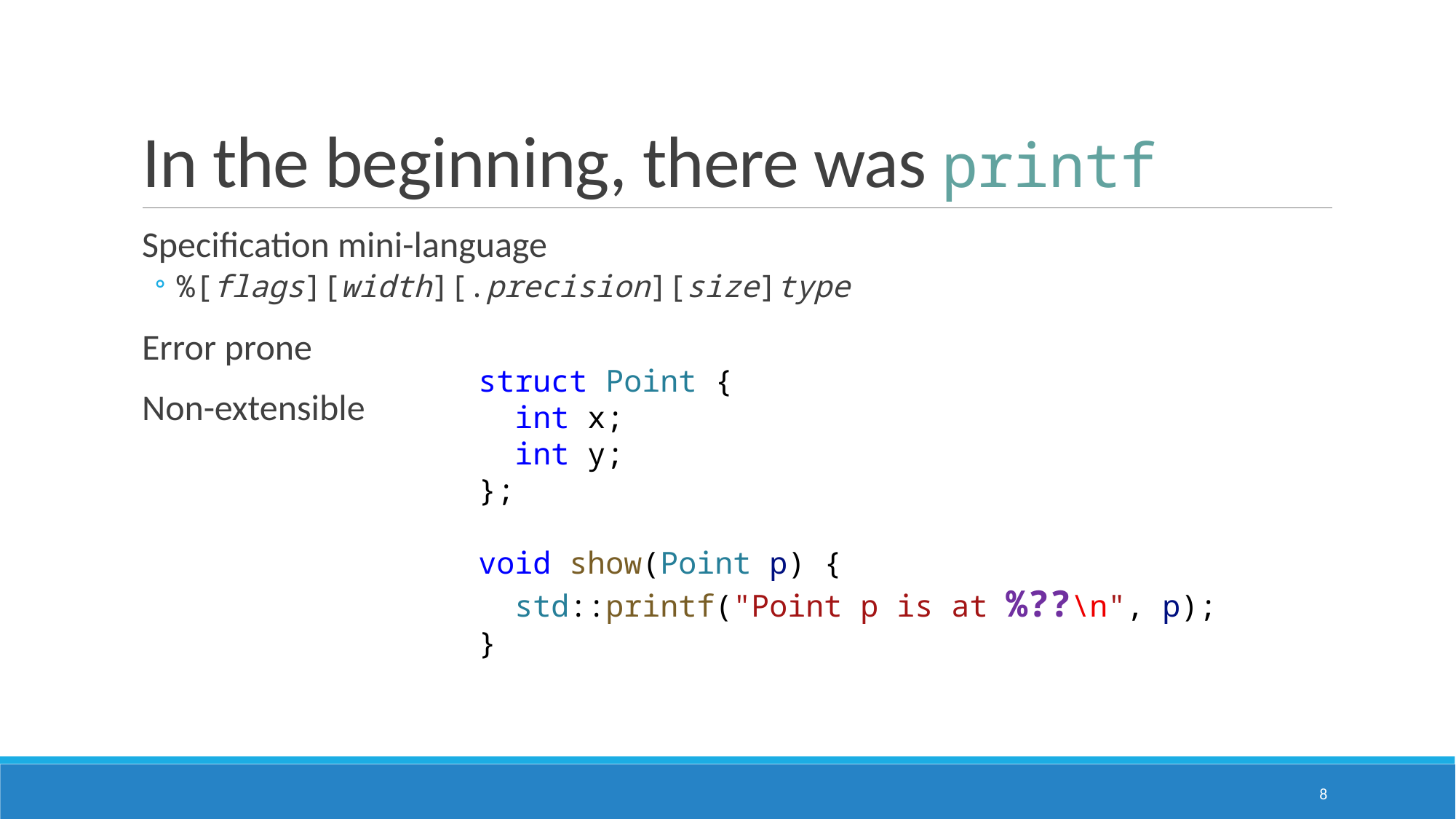

# In the beginning, there was printf
Specification mini-language
%[flags][width][.precision][size]type
Error prone
Non-extensible
struct Point {
  int x;
  int y;
};
void show(Point p) {
  std::printf("Point p is at %??\n", p);
}
8